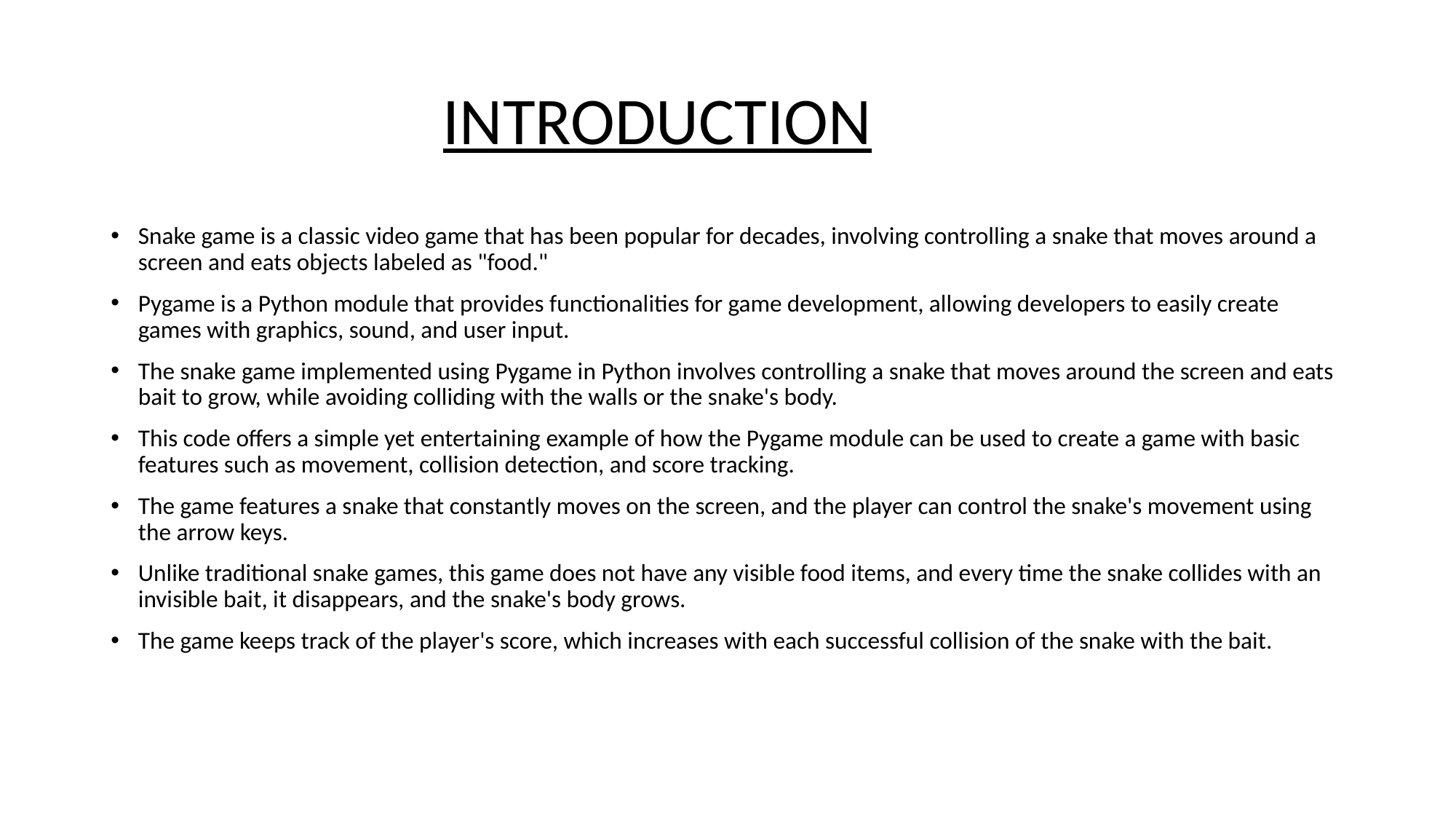

# INTRODUCTION
Snake game is a classic video game that has been popular for decades, involving controlling a snake that moves around a screen and eats objects labeled as "food."
Pygame is a Python module that provides functionalities for game development, allowing developers to easily create games with graphics, sound, and user input.
The snake game implemented using Pygame in Python involves controlling a snake that moves around the screen and eats bait to grow, while avoiding colliding with the walls or the snake's body.
This code offers a simple yet entertaining example of how the Pygame module can be used to create a game with basic features such as movement, collision detection, and score tracking.
The game features a snake that constantly moves on the screen, and the player can control the snake's movement using the arrow keys.
Unlike traditional snake games, this game does not have any visible food items, and every time the snake collides with an invisible bait, it disappears, and the snake's body grows.
The game keeps track of the player's score, which increases with each successful collision of the snake with the bait.